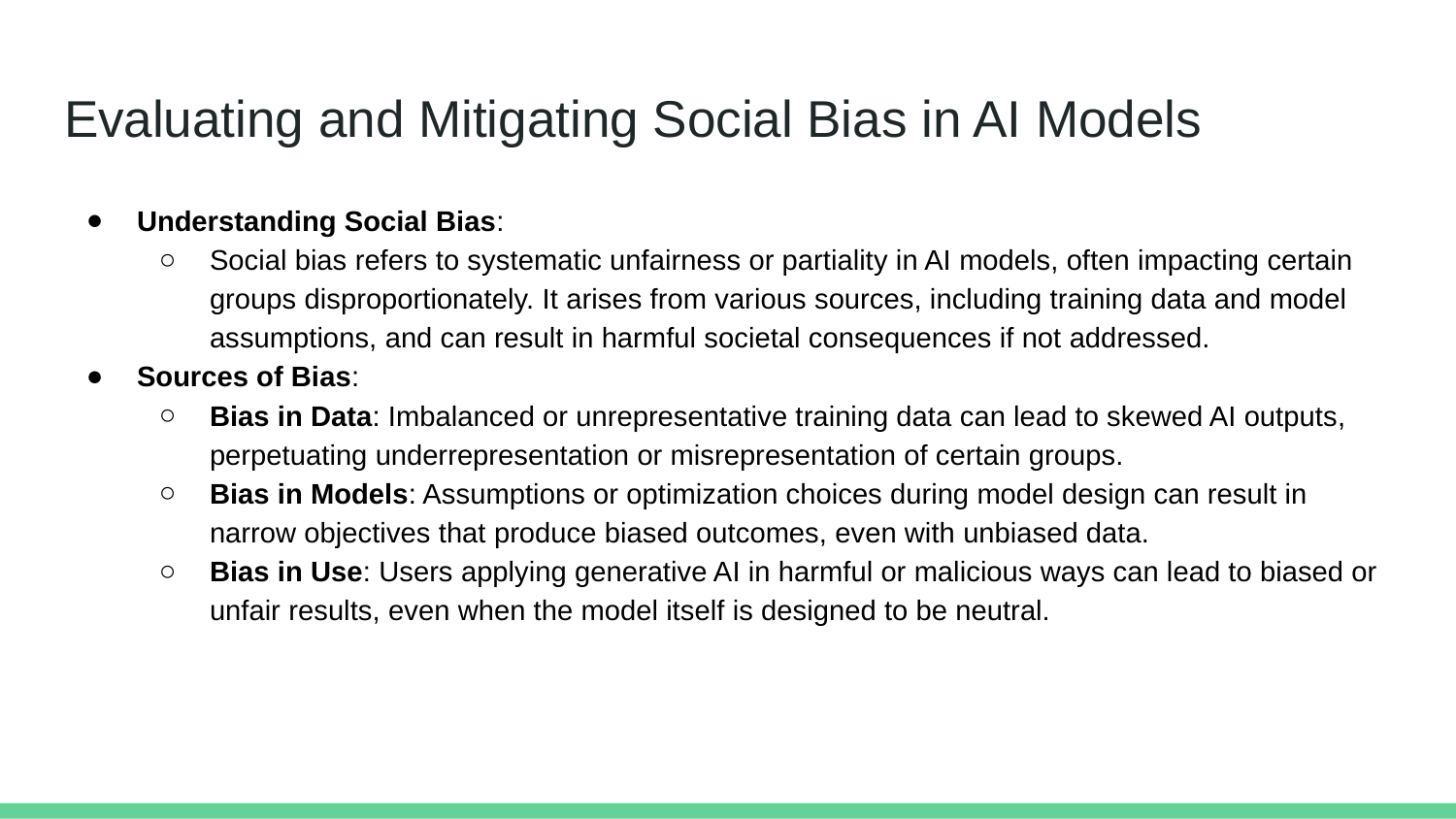

# Evaluating and Mitigating Social Bias in AI Models
Understanding Social Bias:
Social bias refers to systematic unfairness or partiality in AI models, often impacting certain groups disproportionately. It arises from various sources, including training data and model assumptions, and can result in harmful societal consequences if not addressed.
Sources of Bias:
Bias in Data: Imbalanced or unrepresentative training data can lead to skewed AI outputs, perpetuating underrepresentation or misrepresentation of certain groups.
Bias in Models: Assumptions or optimization choices during model design can result in narrow objectives that produce biased outcomes, even with unbiased data.
Bias in Use: Users applying generative AI in harmful or malicious ways can lead to biased or unfair results, even when the model itself is designed to be neutral.